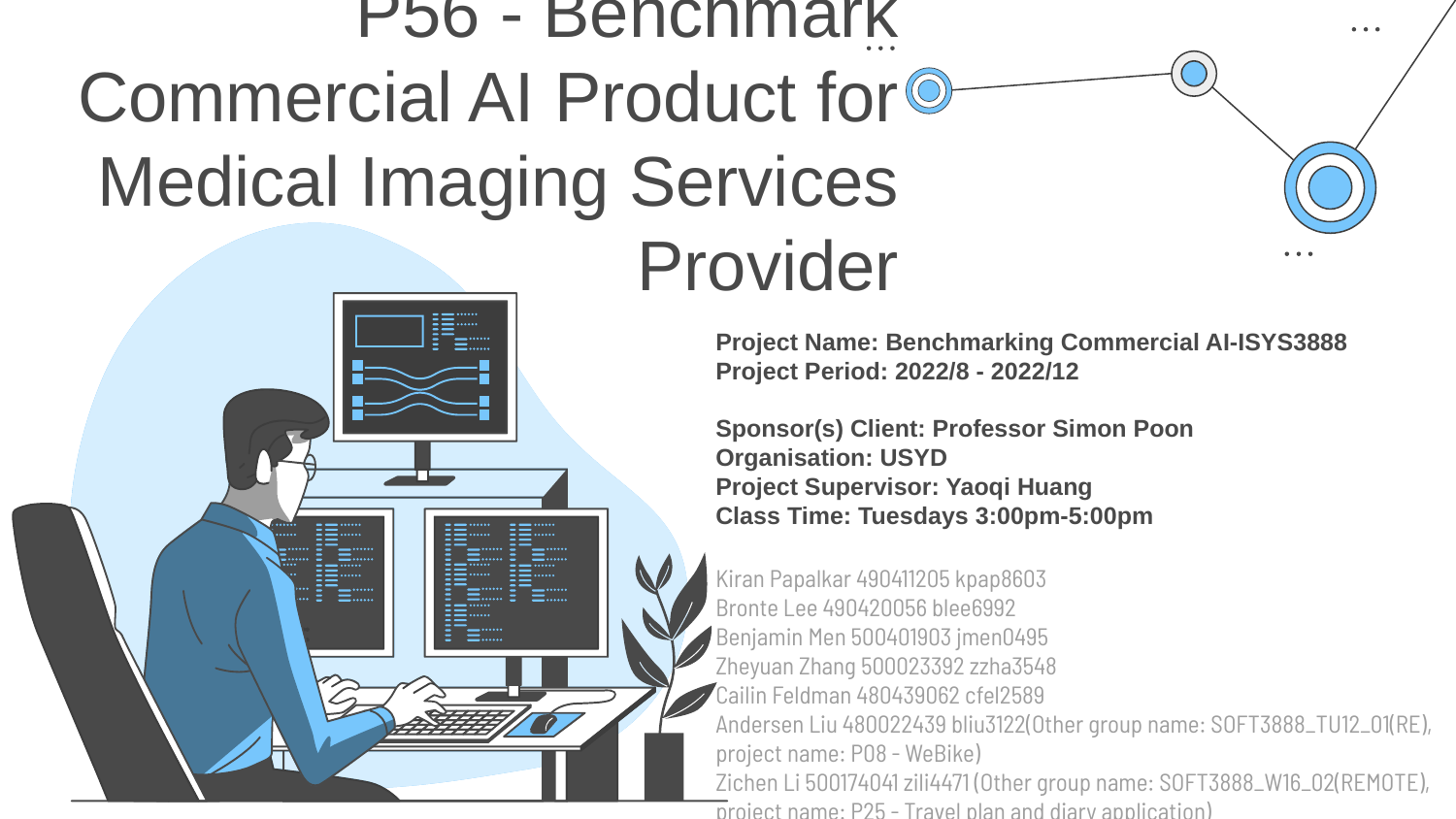

# P56 - Benchmark Commercial AI Product for Medical Imaging Services Provider

Project Name: Benchmarking Commercial AI-ISYS3888
Project Period: 2022/8 - 2022/12
Sponsor(s) Client: Professor Simon Poon
Organisation: USYD
Project Supervisor: Yaoqi Huang
Class Time: Tuesdays 3:00pm-5:00pm

Kiran Papalkar 490411205 kpap8603
Bronte Lee 490420056 blee6992
Benjamin Men 500401903 jmen0495
Zheyuan Zhang 500023392 zzha3548
Cailin Feldman 480439062 cfel2589
Andersen Liu 480022439 bliu3122(Other group name: SOFT3888_TU12_01(RE), project name: P08 - WeBike)
Zichen Li 500174041 zili4471 (Other group name: SOFT3888_W16_02(REMOTE), project name: P25 - Travel plan and diary application)